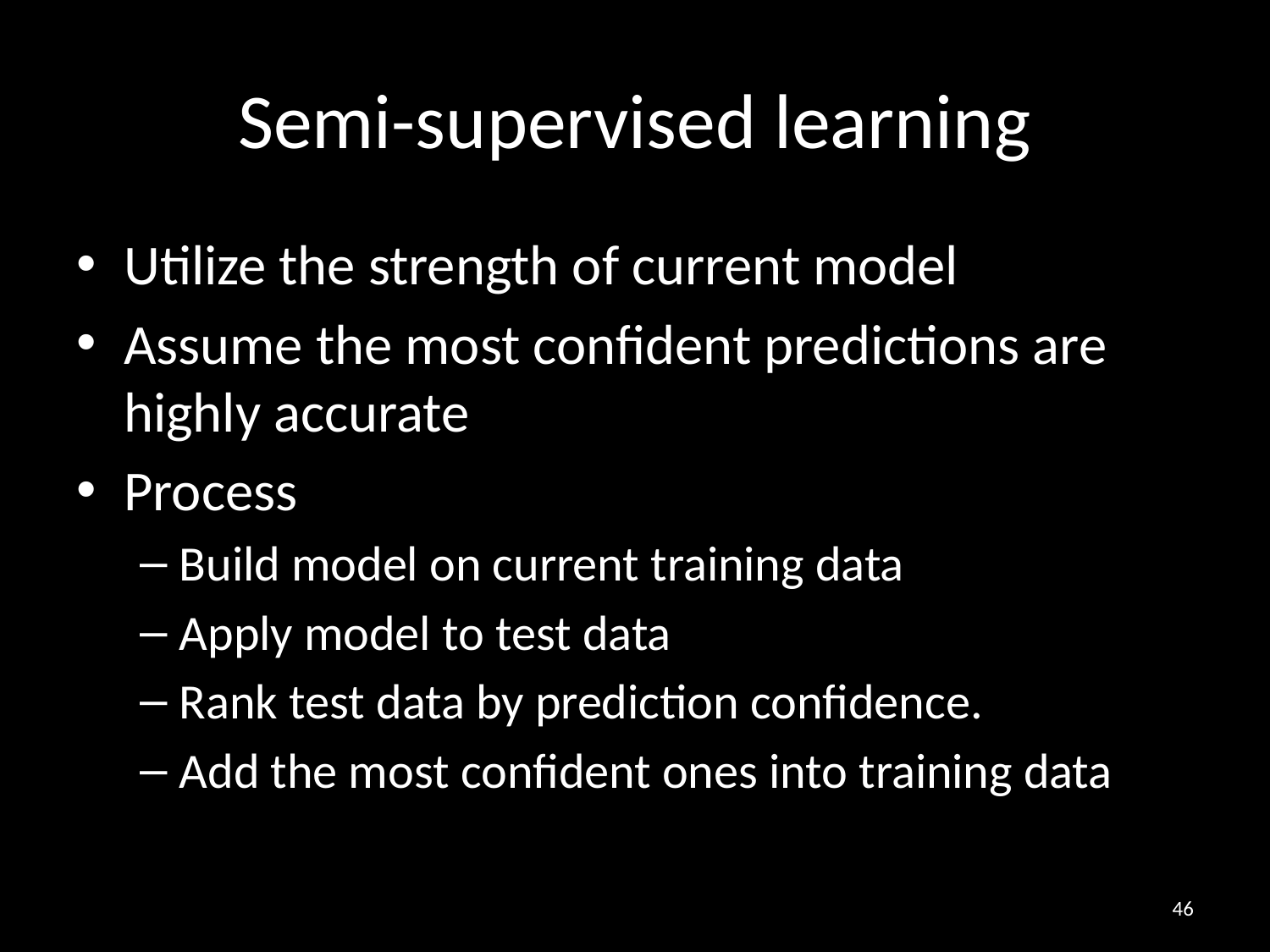

# Semi-supervised learning
Utilize the strength of current model
Assume the most confident predictions are highly accurate
Process
Build model on current training data
Apply model to test data
Rank test data by prediction confidence.
Add the most confident ones into training data

46